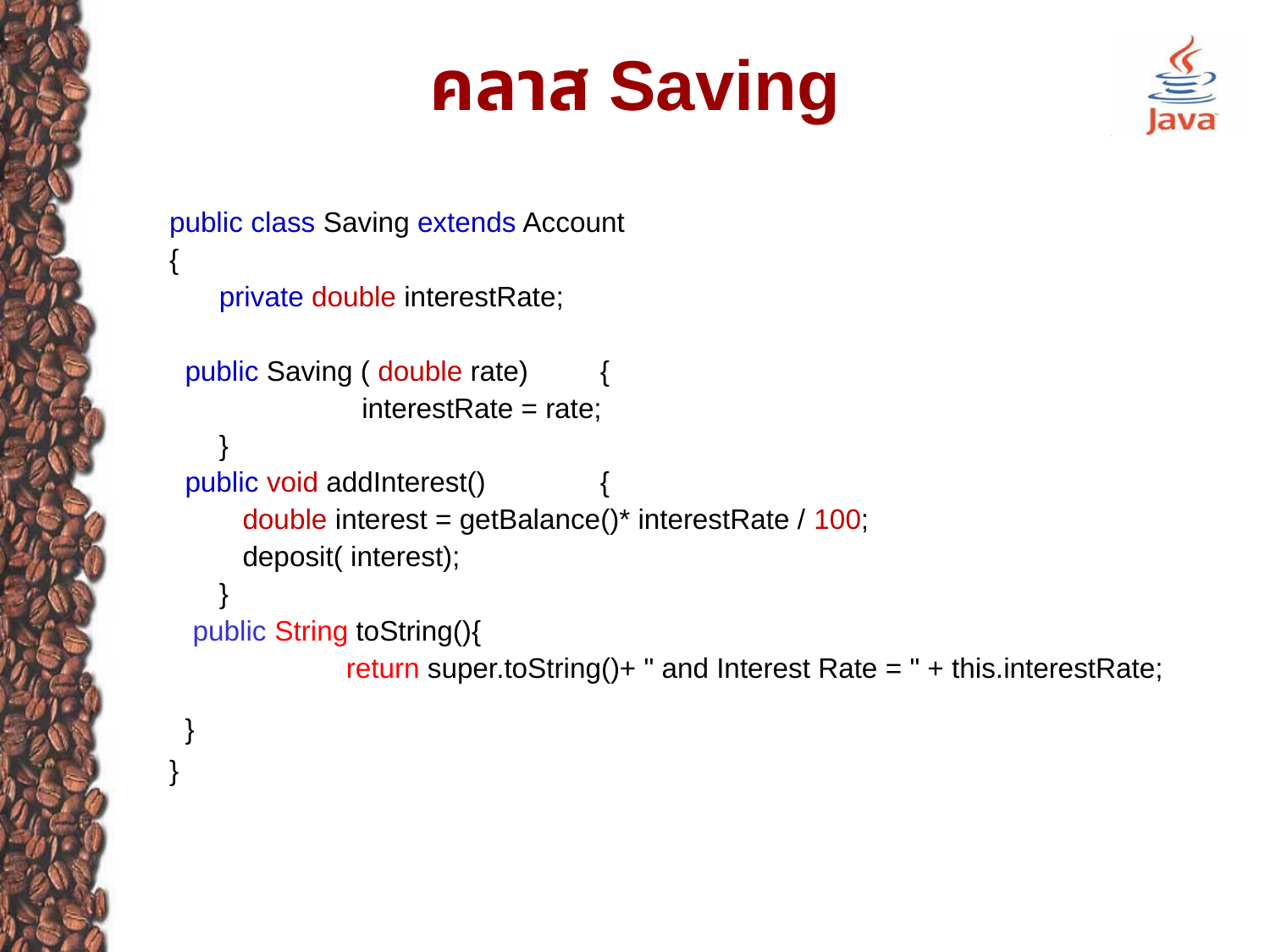

# คลาส Saving
public class Saving extends Account
{
	private double interestRate;

  public Saving ( double rate)	{
		  interestRate = rate;
	}
  public void addInterest()	{
	   double interest = getBalance()* interestRate / 100;
	   deposit( interest);
	}
   public String toString(){
		return super.toString()+ " and Interest Rate = " + this.interestRate;
  }
}